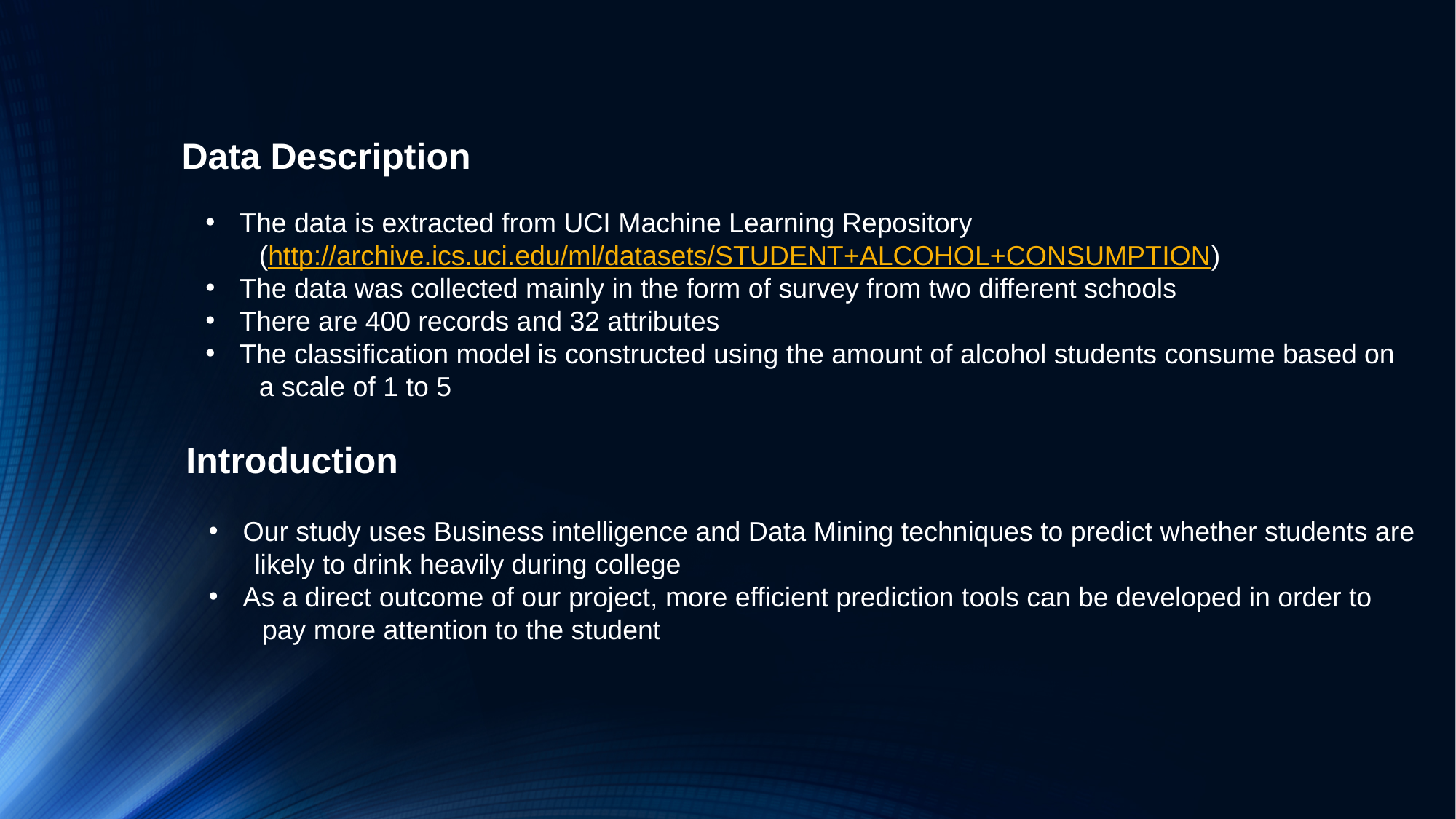

Data Description
The data is extracted from UCI Machine Learning Repository
       (http://archive.ics.uci.edu/ml/datasets/STUDENT+ALCOHOL+CONSUMPTION)
The data was collected mainly in the form of survey from two different schools
There are 400 records and 32 attributes
The classification model is constructed using the amount of alcohol students consume based on
       a scale of 1 to 5
Introduction
Our study uses Business intelligence and Data Mining techniques to predict whether students are
      likely to drink heavily during college
As a direct outcome of our project, more efficient prediction tools can be developed in order to
       pay more attention to the student